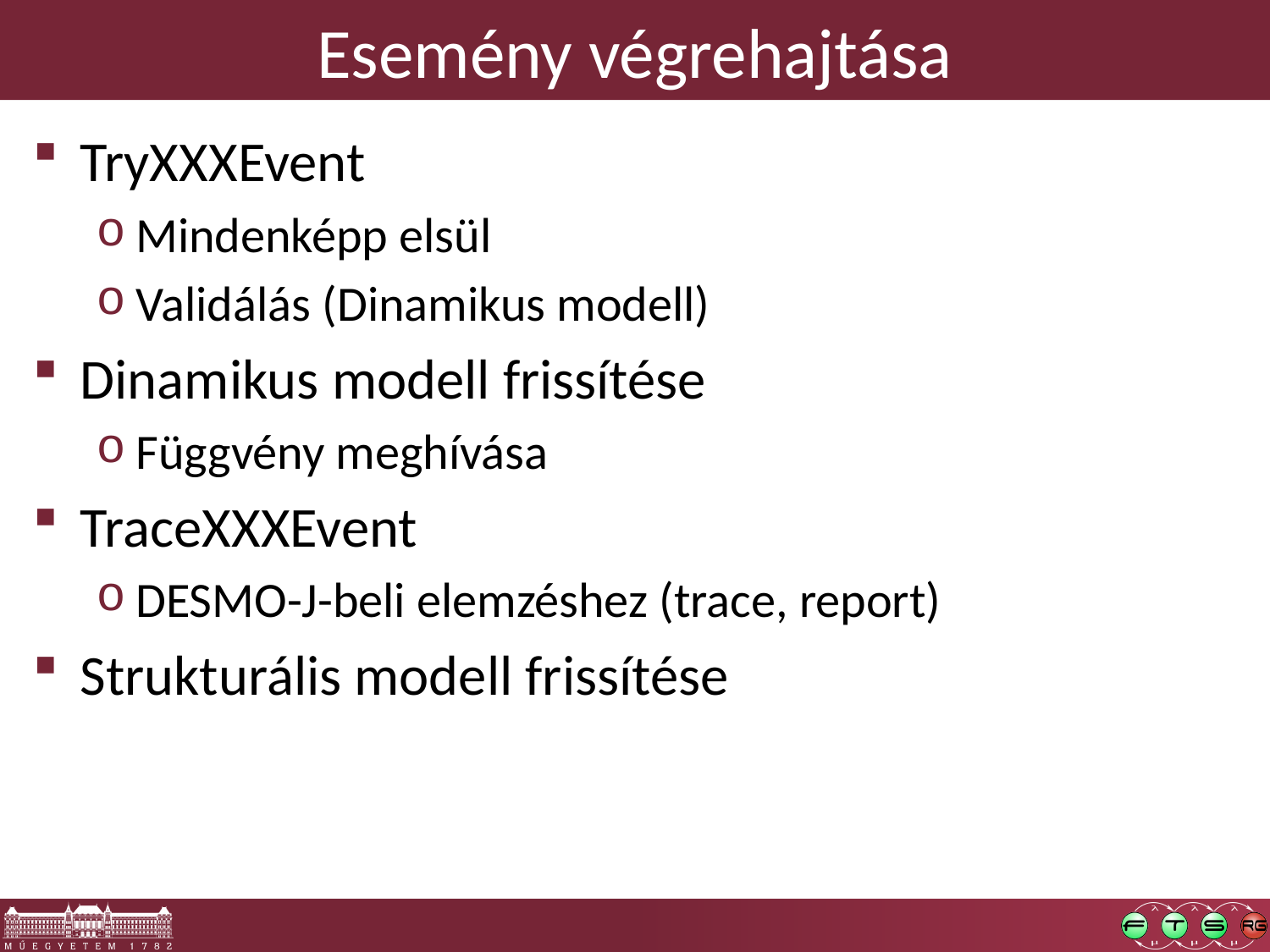

# Esemény végrehajtása
TryXXXEvent
Mindenképp elsül
Validálás (Dinamikus modell)
Dinamikus modell frissítése
Függvény meghívása
TraceXXXEvent
DESMO-J-beli elemzéshez (trace, report)
Strukturális modell frissítése